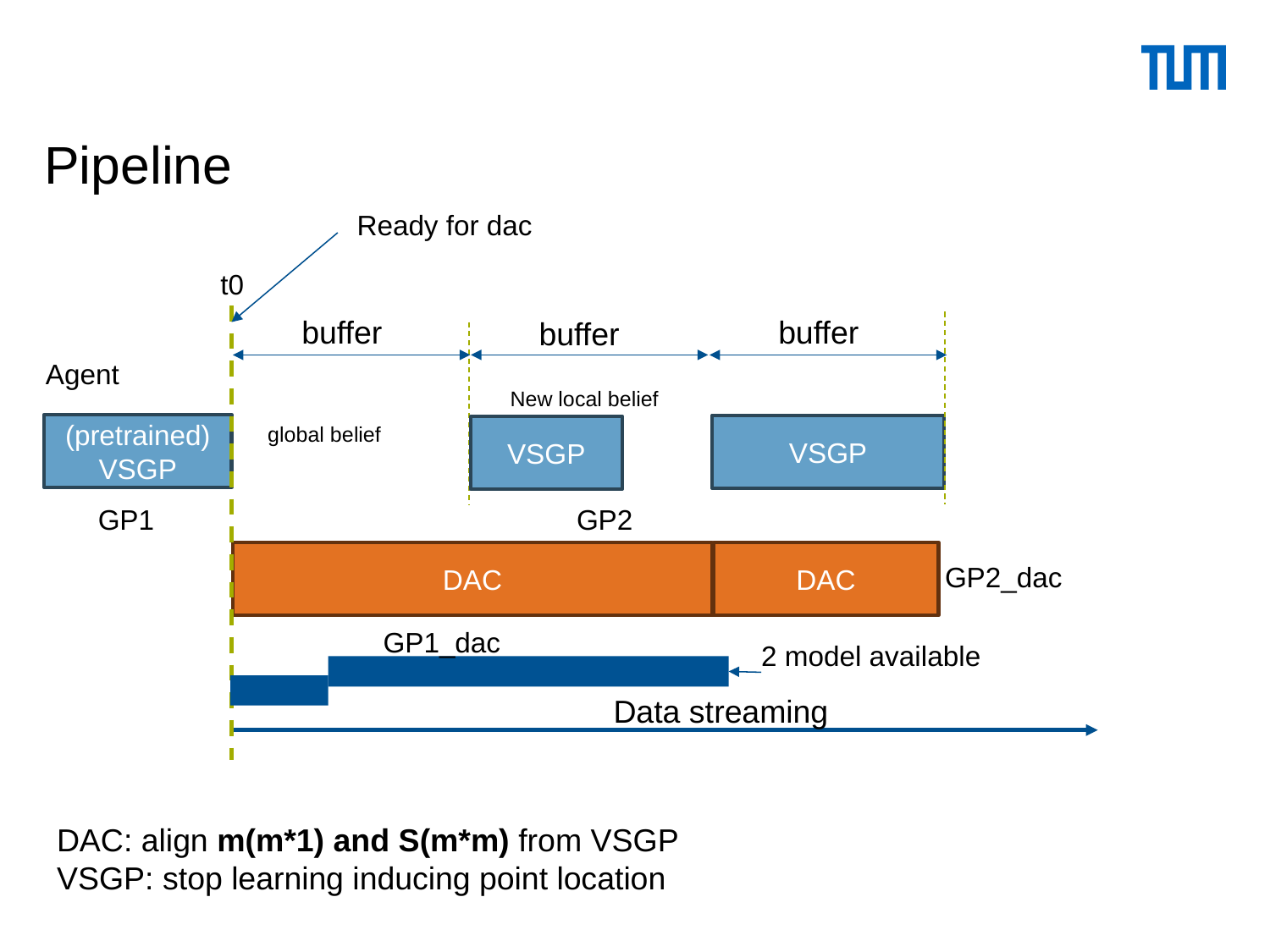

# Pipeline
Ready for dac
t0
buffer
buffer
buffer
Agent
New local belief
(pretrained) VSGP
VSGP
VSGP
global belief
GP1
GP2
DAC
DAC
GP2_dac
GP1_dac
2 model available

Data streaming
DAC: align m(m*1) and S(m*m) from VSGP
VSGP: stop learning inducing point location